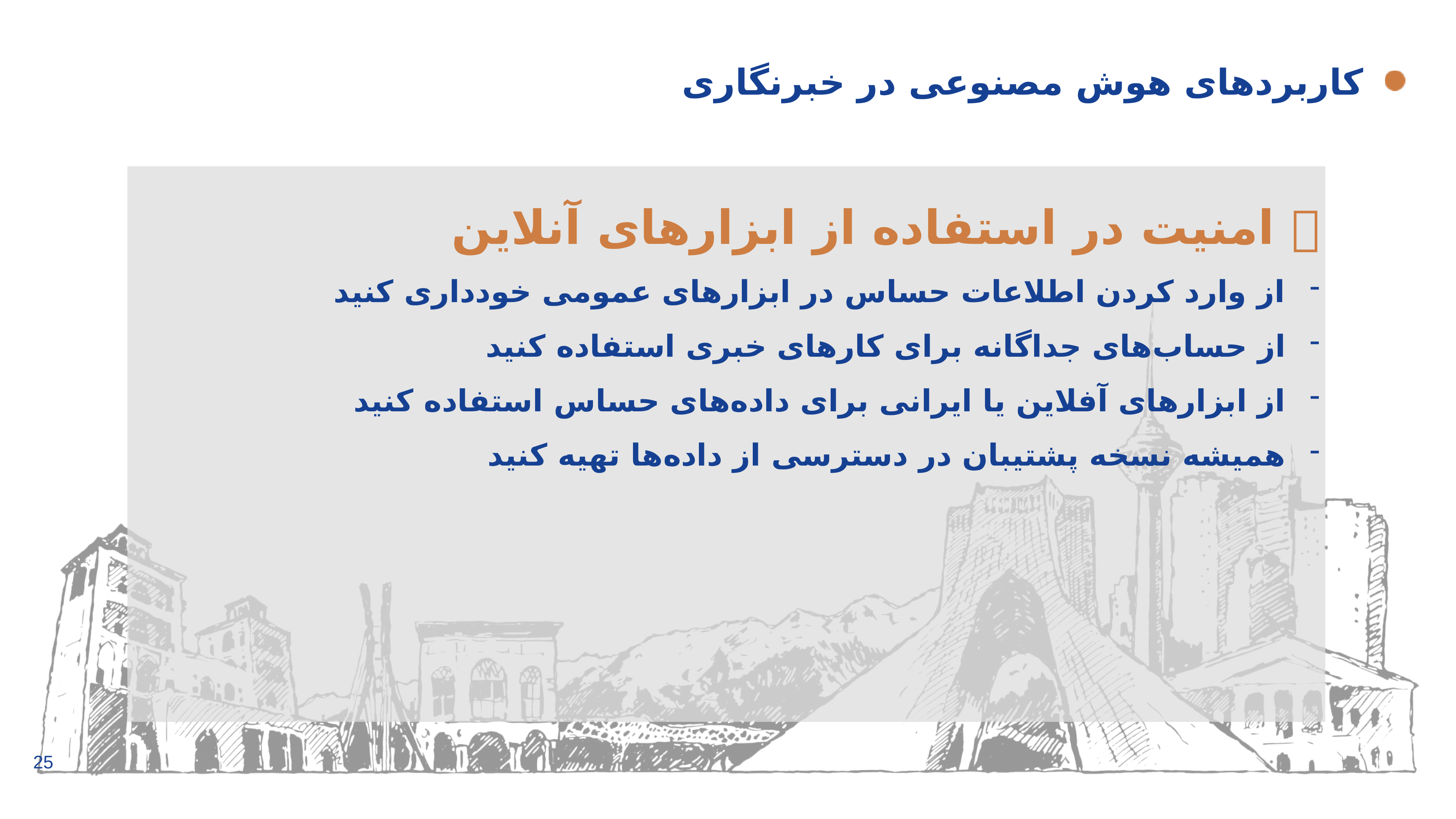

# کاربردهای هوش مصنوعی در خبرنگاری
🔐 امنیت در استفاده از ابزارهای آنلاین
از وارد کردن اطلاعات حساس در ابزارهای عمومی خودداری کنید
از حساب‌های جداگانه برای کارهای خبری استفاده کنید
از ابزارهای آفلاین یا ایرانی برای داده‌های حساس استفاده کنید
همیشه نسخه پشتیبان در دسترسی از داده‌ها تهیه کنید

25